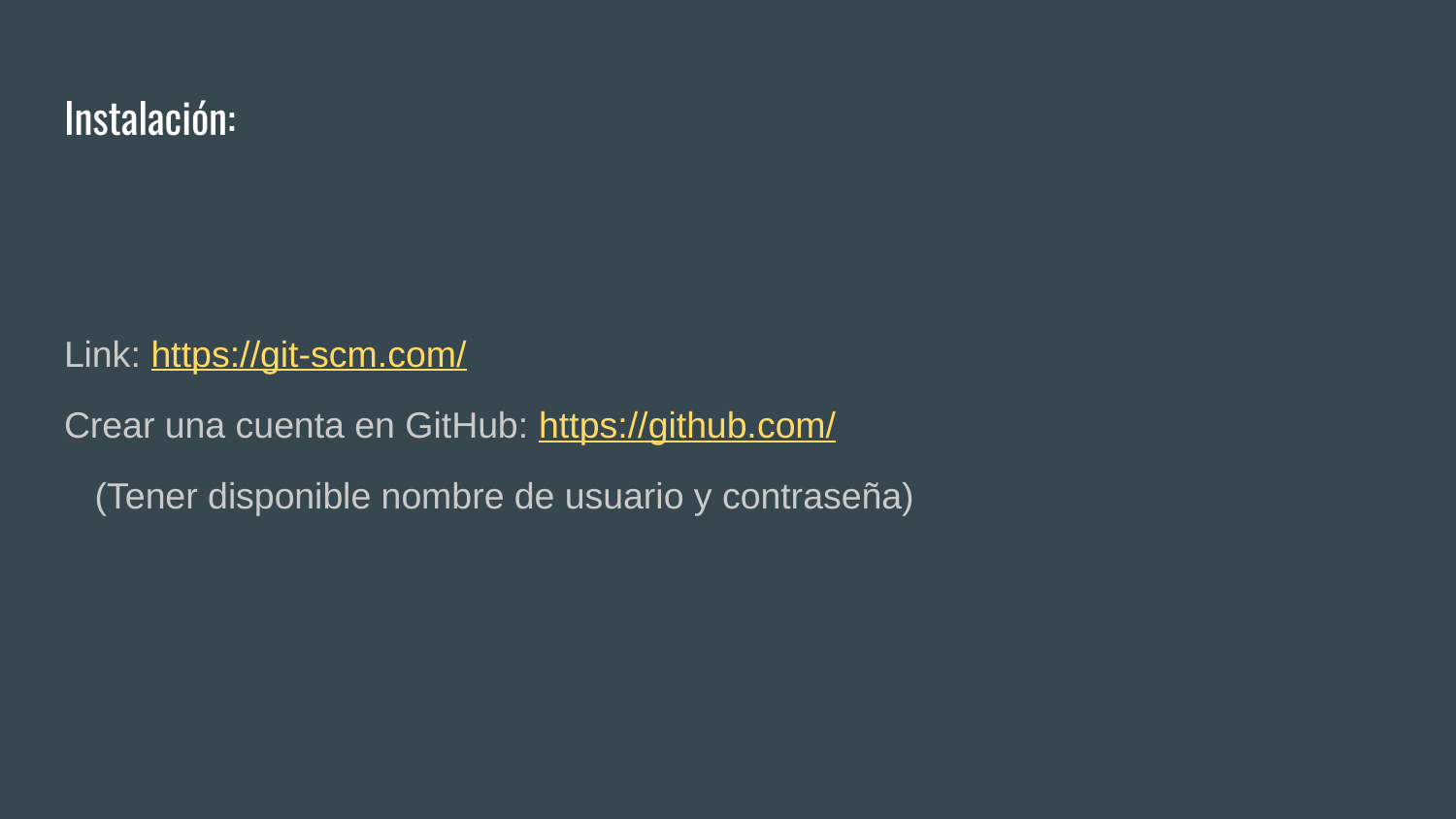

# Instalación:

Link: https://git-scm.com/
Crear una cuenta en GitHub: https://github.com/
   (Tener disponible nombre de usuario y contraseña)